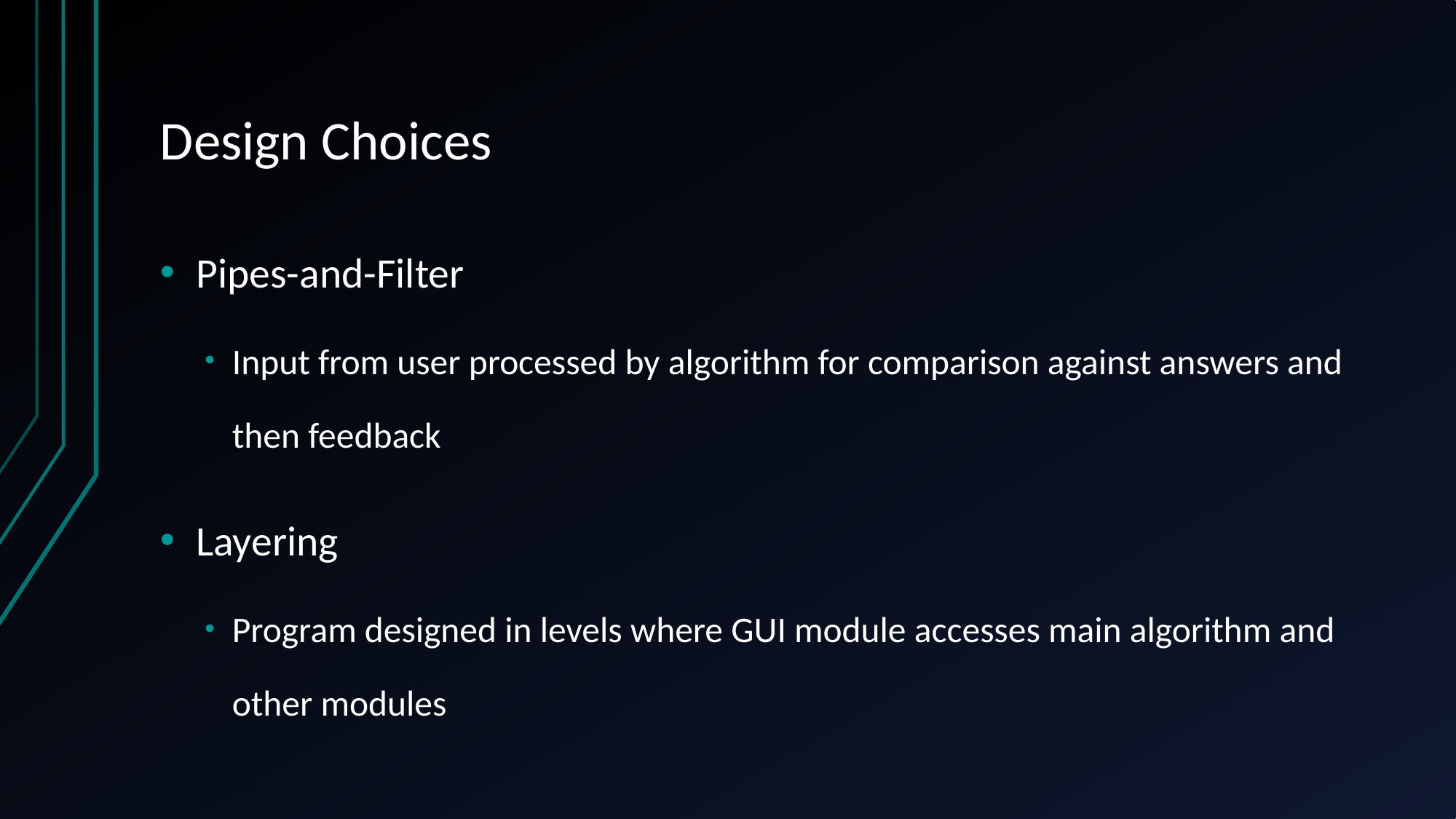

# Design Choices
Pipes-and-Filter
Input from user processed by algorithm for comparison against answers and then feedback
Layering
Program designed in levels where GUI module accesses main algorithm and other modules